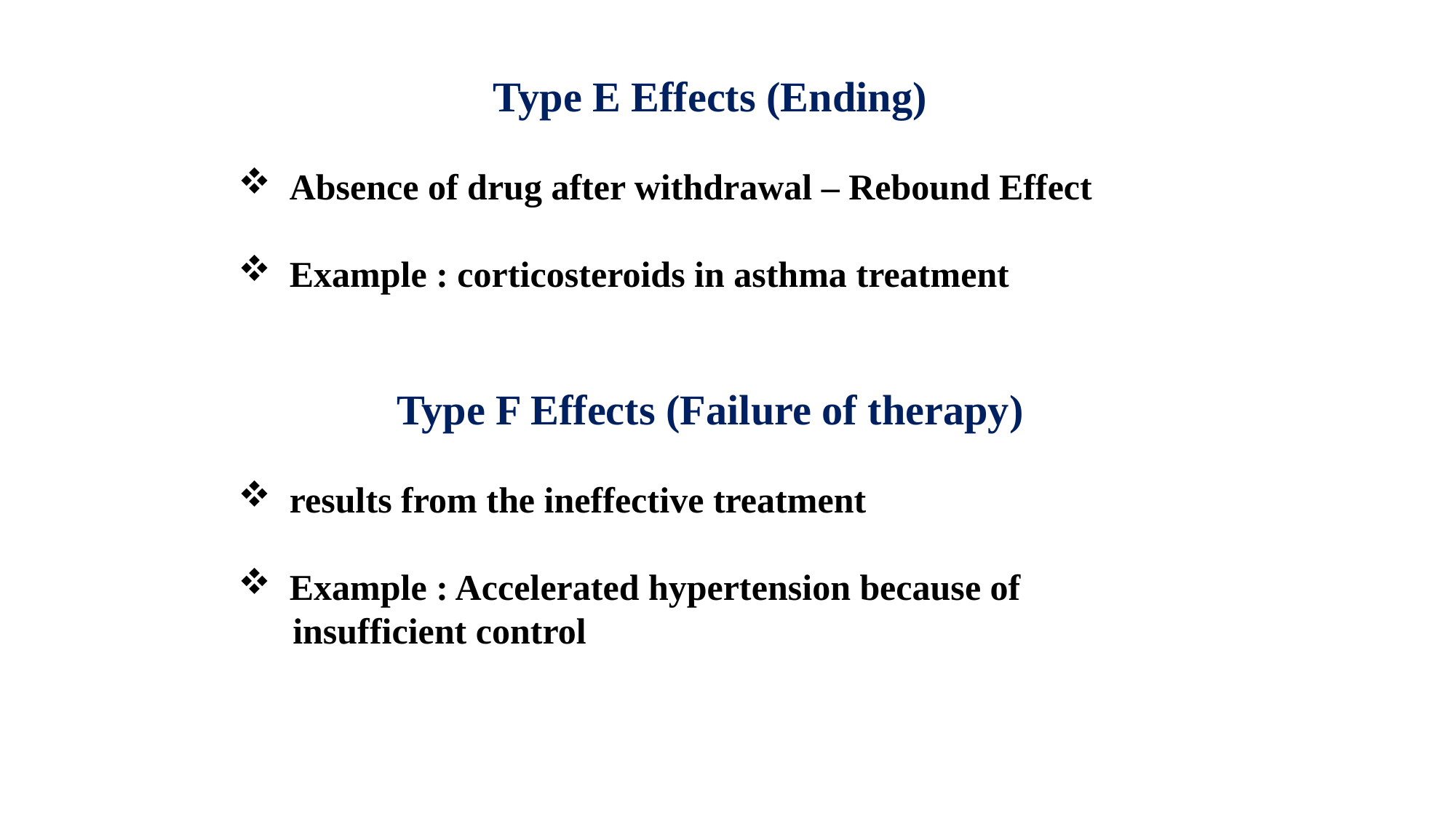

Type E Effects (Ending)

  Absence of drug after withdrawal – Rebound Effect

  Example : corticosteroids in asthma treatment

Type F Effects (Failure of therapy)

  results from the ineffective treatment

  Example : Accelerated hypertension because of
      insufficient control